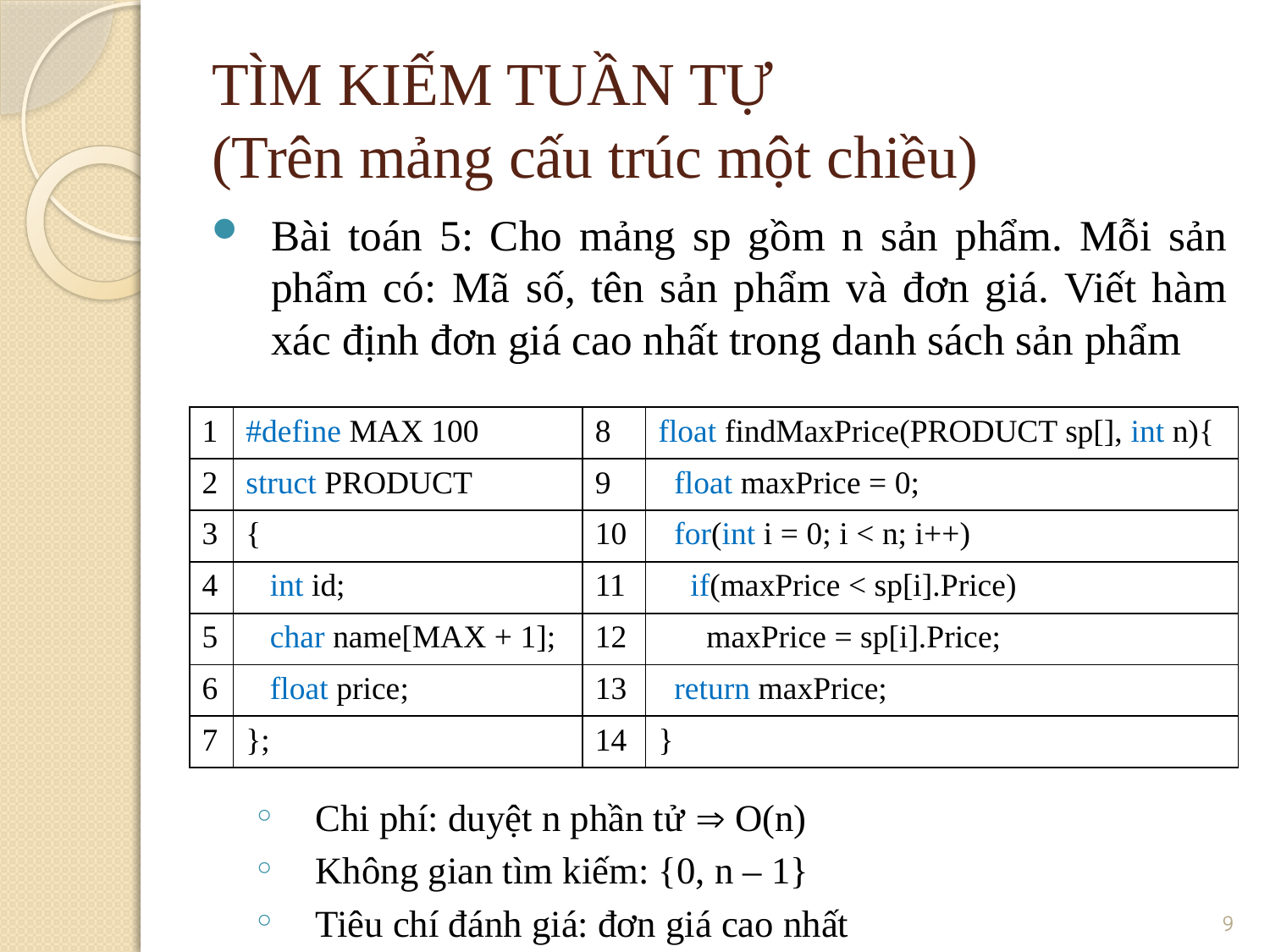

TÌM KIẾM TUẦN TỰ
(Trên mảng cấu trúc một chiều)
Bài toán 5: Cho mảng sp gồm n sản phẩm. Mỗi sản phẩm có: Mã số, tên sản phẩm và đơn giá. Viết hàm xác định đơn giá cao nhất trong danh sách sản phẩm

Chi phí: duyệt n phần tử ⇒ O(n)
Không gian tìm kiếm: {0, n – 1}
Tiêu chí đánh giá: đơn giá cao nhất
| 1 | #define MAX 100 |
| --- | --- |
| 2 | struct PRODUCT |
| 3 | { |
| 4 | int id; |
| 5 | char name[MAX + 1]; |
| 6 | float price; |
| 7 | }; |
| 8 | float findMaxPrice(PRODUCT sp[], int n){ |
| --- | --- |
| 9 | float maxPrice = 0; |
| 10 | for(int i = 0; i < n; i++) |
| 11 | if(maxPrice < sp[i].Price) |
| 12 | maxPrice = sp[i].Price; |
| 13 | return maxPrice; |
| 14 | } |
9